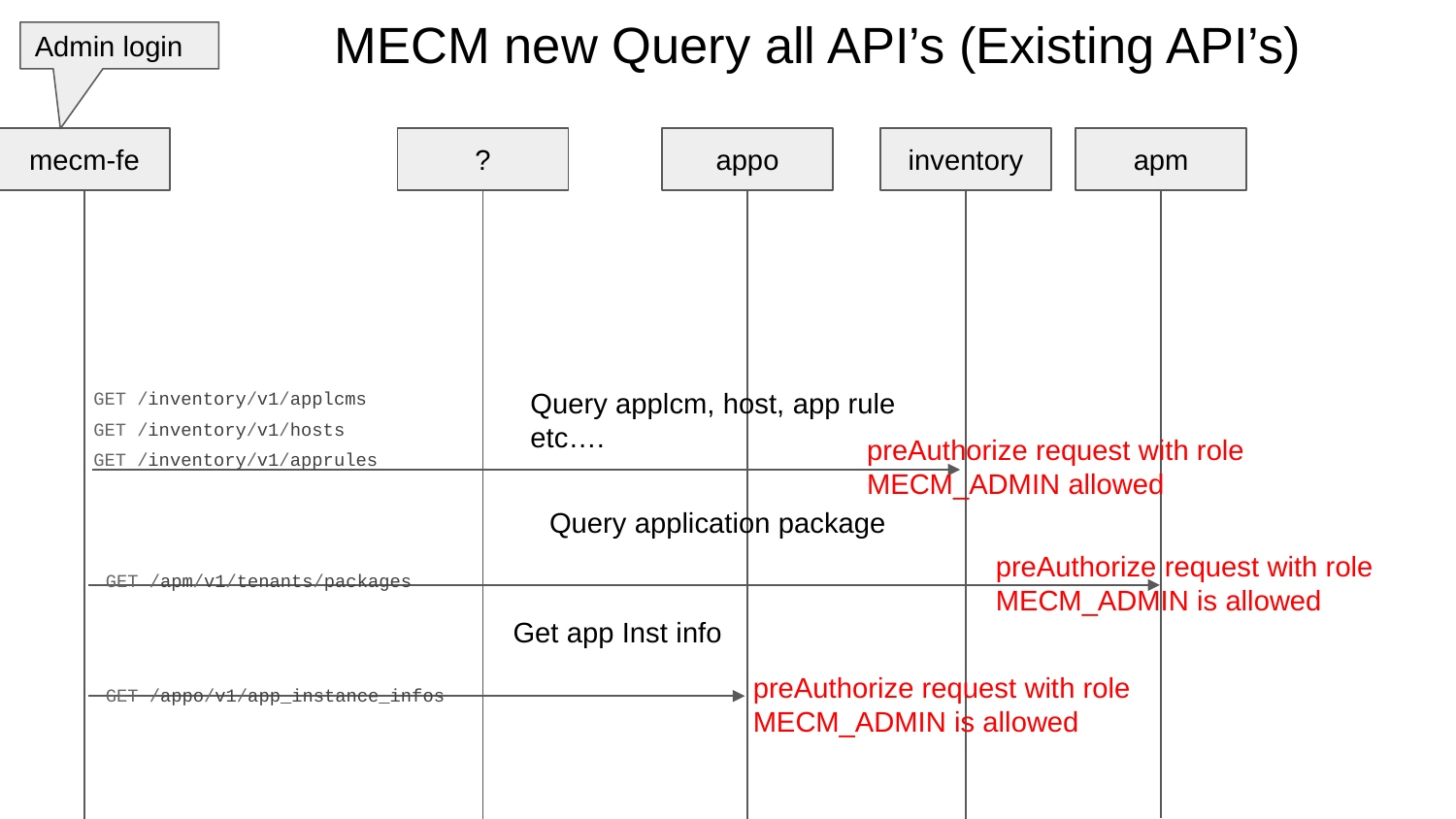

# MECM new Query all API’s (Existing API’s)
Admin login
mecm-fe
?
appo
inventory
apm
GET /inventory/v1/applcms
GET /inventory/v1/hosts
GET /inventory/v1/apprules
Query applcm, host, app rule etc….
preAuthorize request with role MECM_ADMIN allowed
Query application package
preAuthorize request with role MECM_ADMIN is allowed
GET /apm/v1/tenants/packages
Get app Inst info
preAuthorize request with role MECM_ADMIN is allowed
GET /appo/v1/app_instance_infos